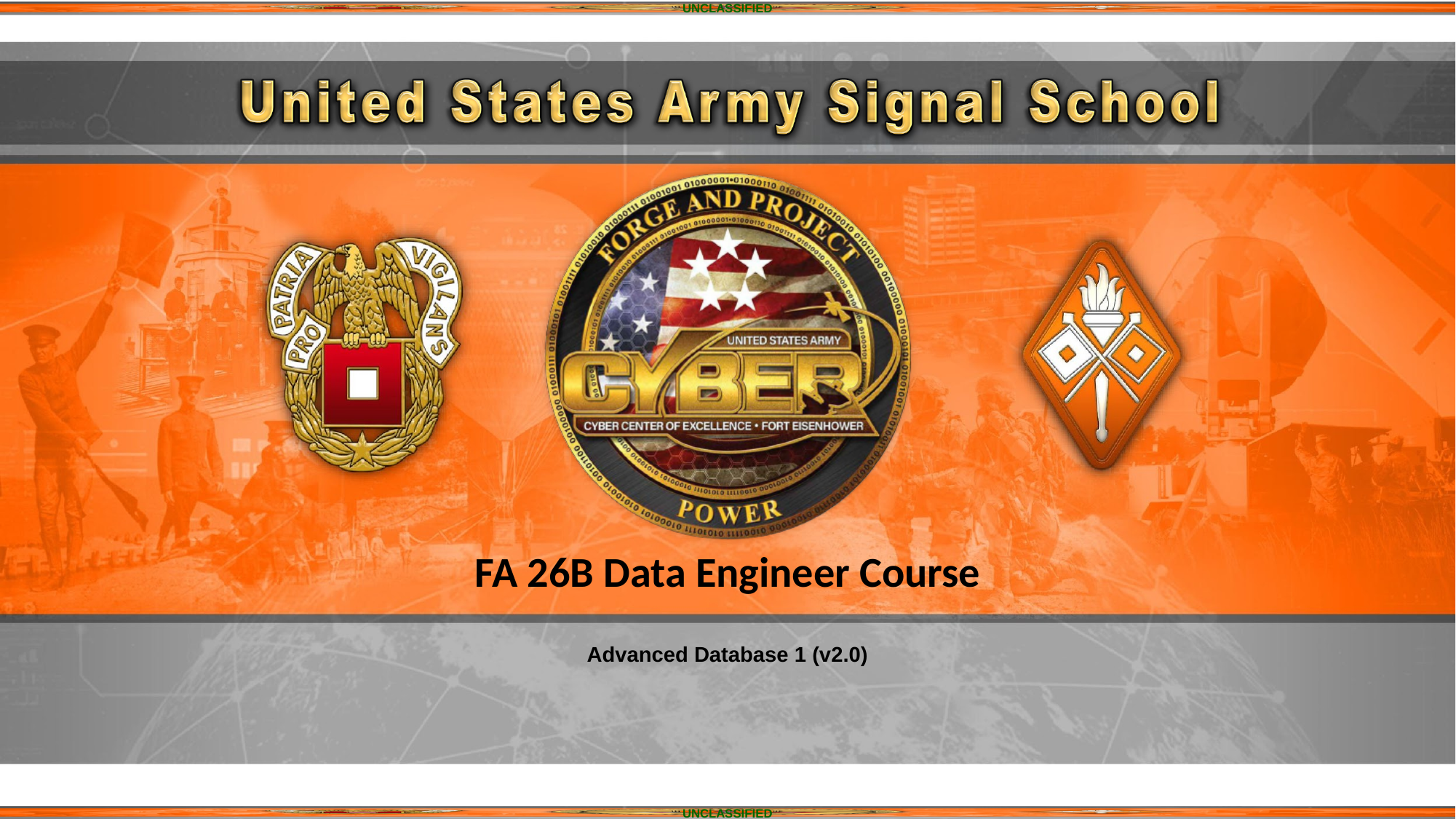

FA 26B Data Engineer Course
Advanced Database 1 (v2.0)